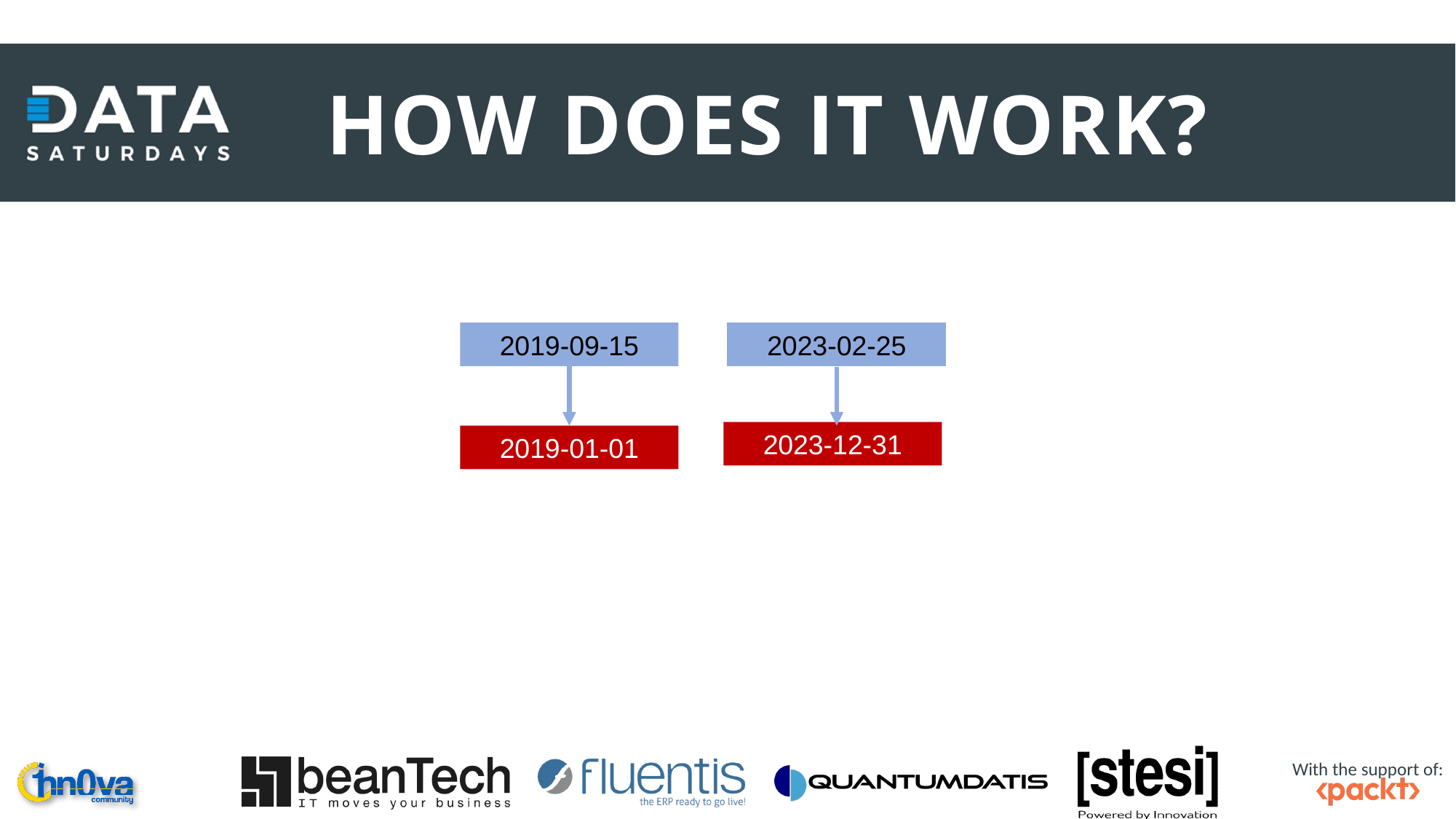

HOW DOES IT WORK?
2019-09-15
2023-02-25
2023-12-31
2019-01-01